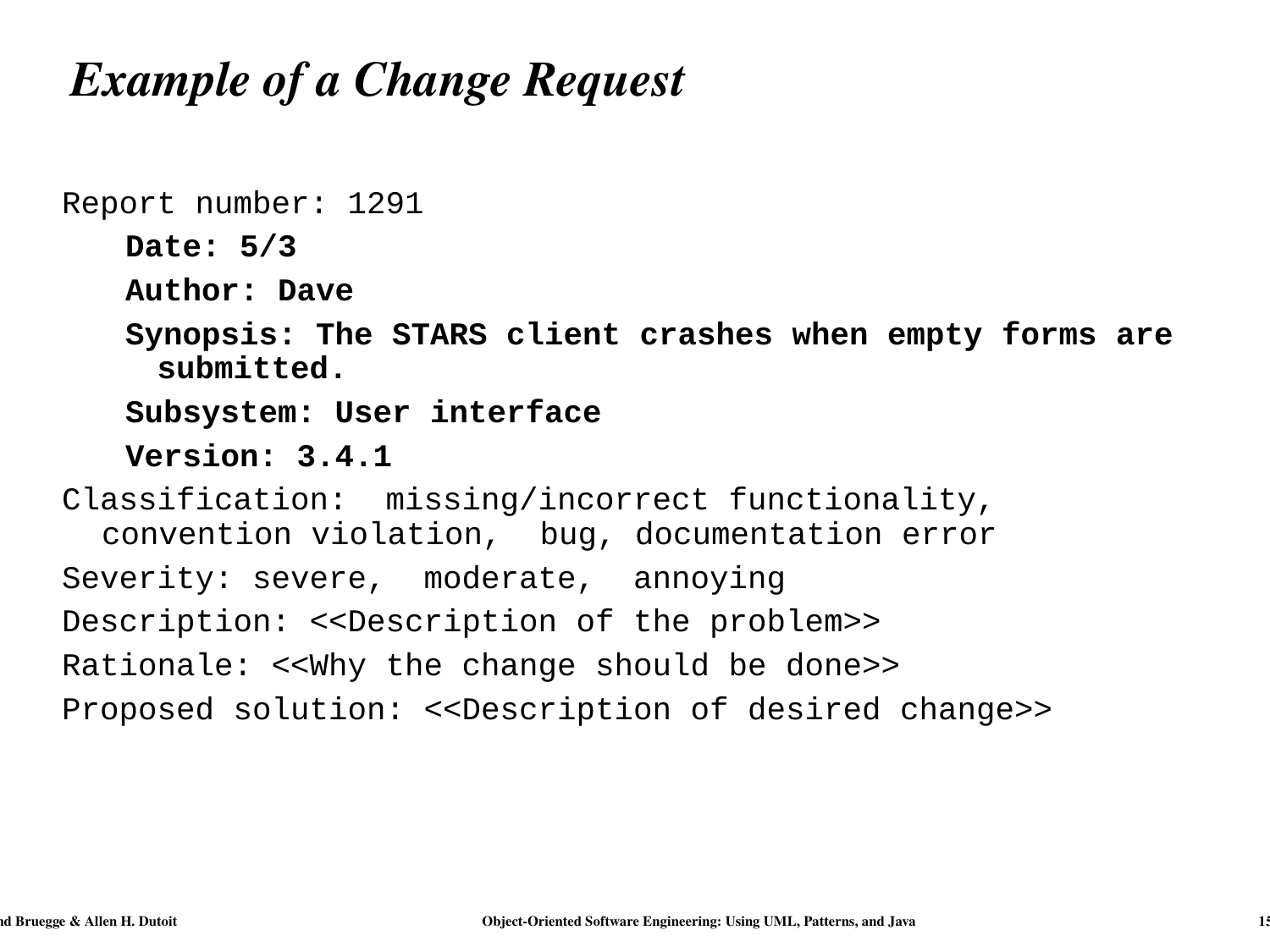

# Example of a Change Request
Report number: 1291
Date: 5/3
Author: Dave
Synopsis: The STARS client crashes when empty forms are submitted.
Subsystem: User interface
Version: 3.4.1
Classification:  missing/incorrect functionality, convention violation,  bug, documentation error
Severity: severe,  moderate,  annoying
Description: <<Description of the problem>>
Rationale: <<Why the change should be done>>
Proposed solution: <<Description of desired change>>